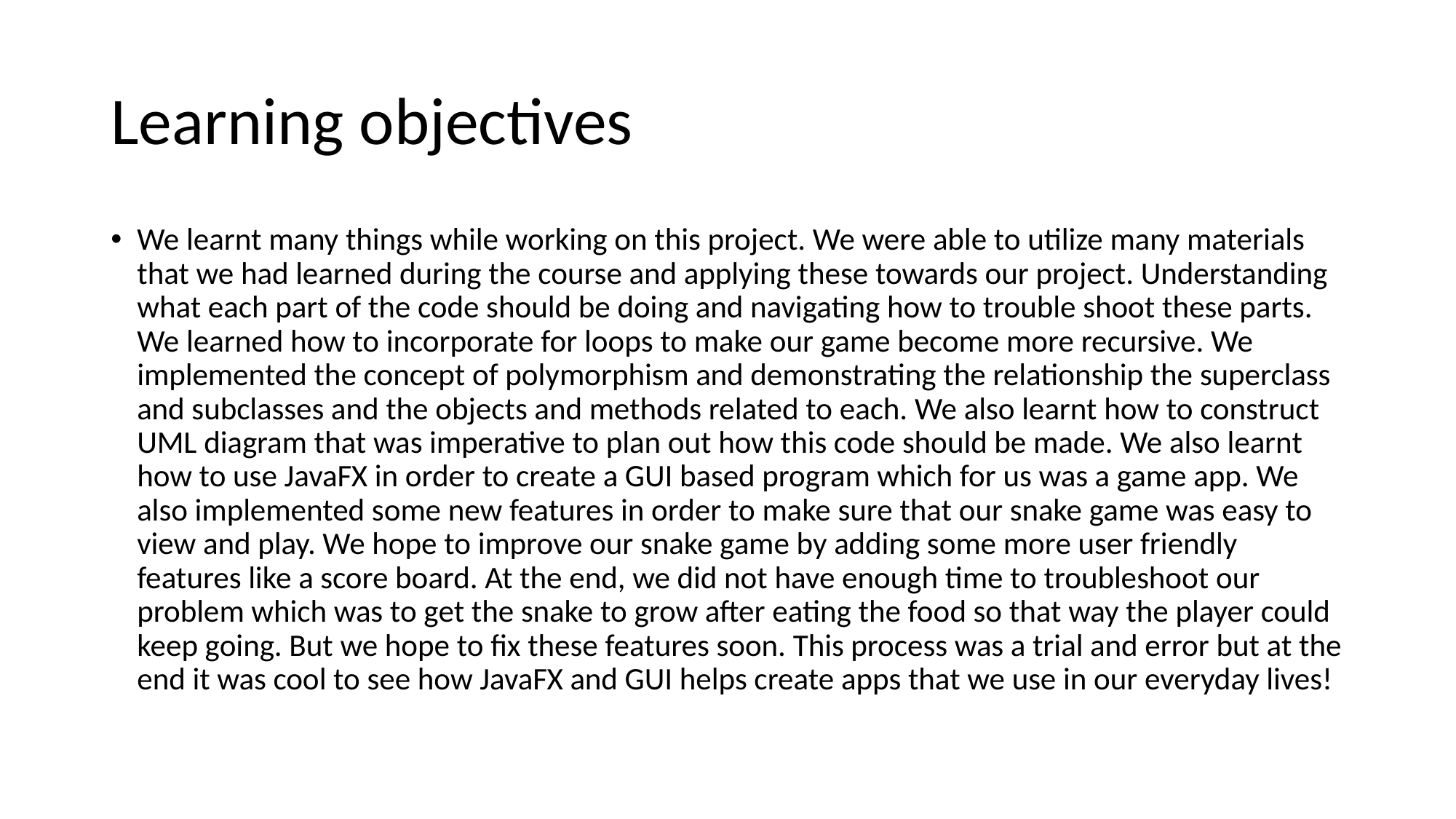

# Learning objectives
We learnt many things while working on this project. We were able to utilize many materials that we had learned during the course and applying these towards our project. Understanding what each part of the code should be doing and navigating how to trouble shoot these parts. We learned how to incorporate for loops to make our game become more recursive. We implemented the concept of polymorphism and demonstrating the relationship the superclass and subclasses and the objects and methods related to each. We also learnt how to construct UML diagram that was imperative to plan out how this code should be made. We also learnt how to use JavaFX in order to create a GUI based program which for us was a game app. We also implemented some new features in order to make sure that our snake game was easy to view and play. We hope to improve our snake game by adding some more user friendly features like a score board. At the end, we did not have enough time to troubleshoot our problem which was to get the snake to grow after eating the food so that way the player could keep going. But we hope to fix these features soon. This process was a trial and error but at the end it was cool to see how JavaFX and GUI helps create apps that we use in our everyday lives!